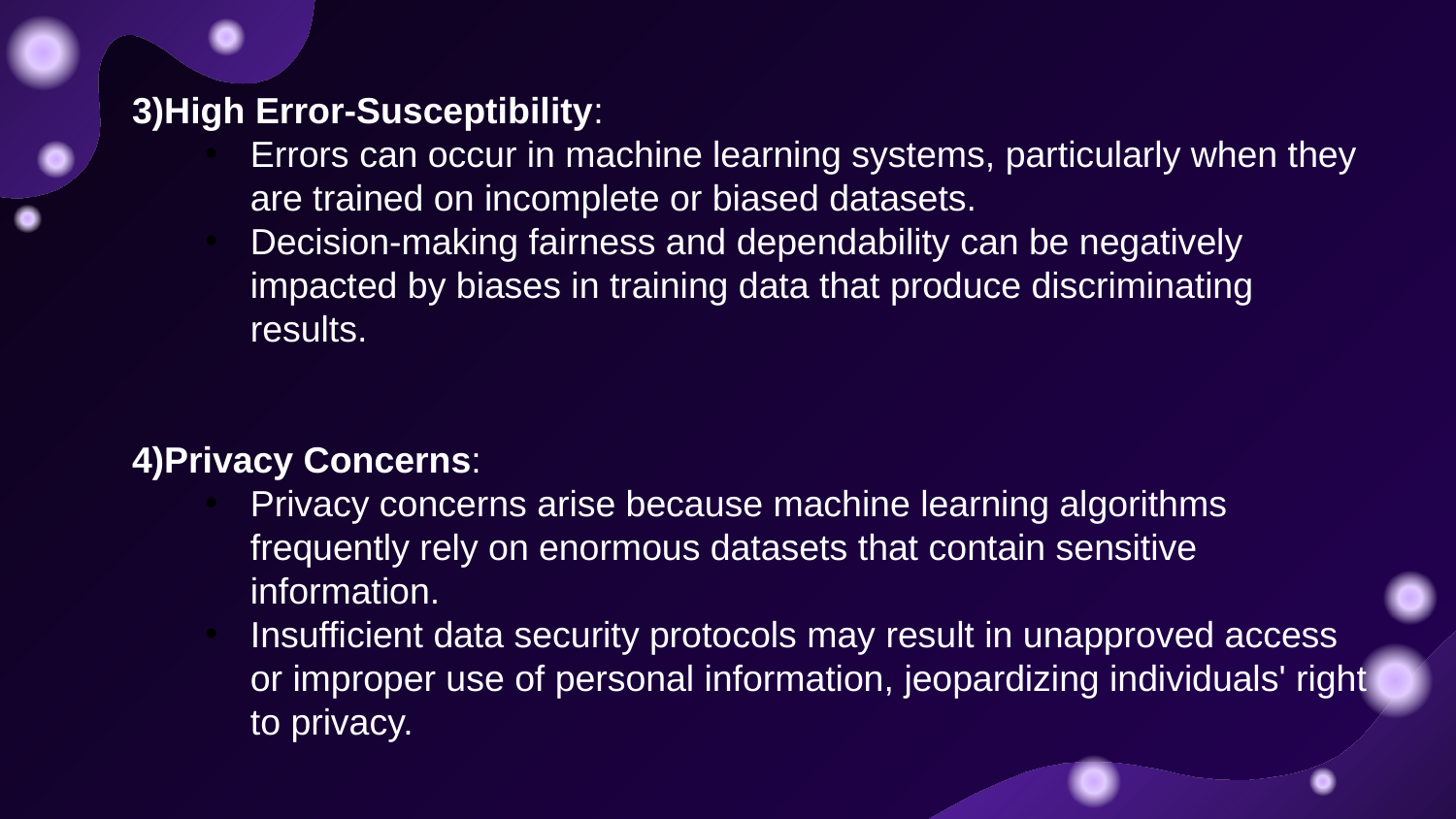

3)High Error-Susceptibility:
Errors can occur in machine learning systems, particularly when they are trained on incomplete or biased datasets.
Decision-making fairness and dependability can be negatively impacted by biases in training data that produce discriminating results.

4)Privacy Concerns:
Privacy concerns arise because machine learning algorithms frequently rely on enormous datasets that contain sensitive information.
Insufficient data security protocols may result in unapproved access or improper use of personal information, jeopardizing individuals' right to privacy.